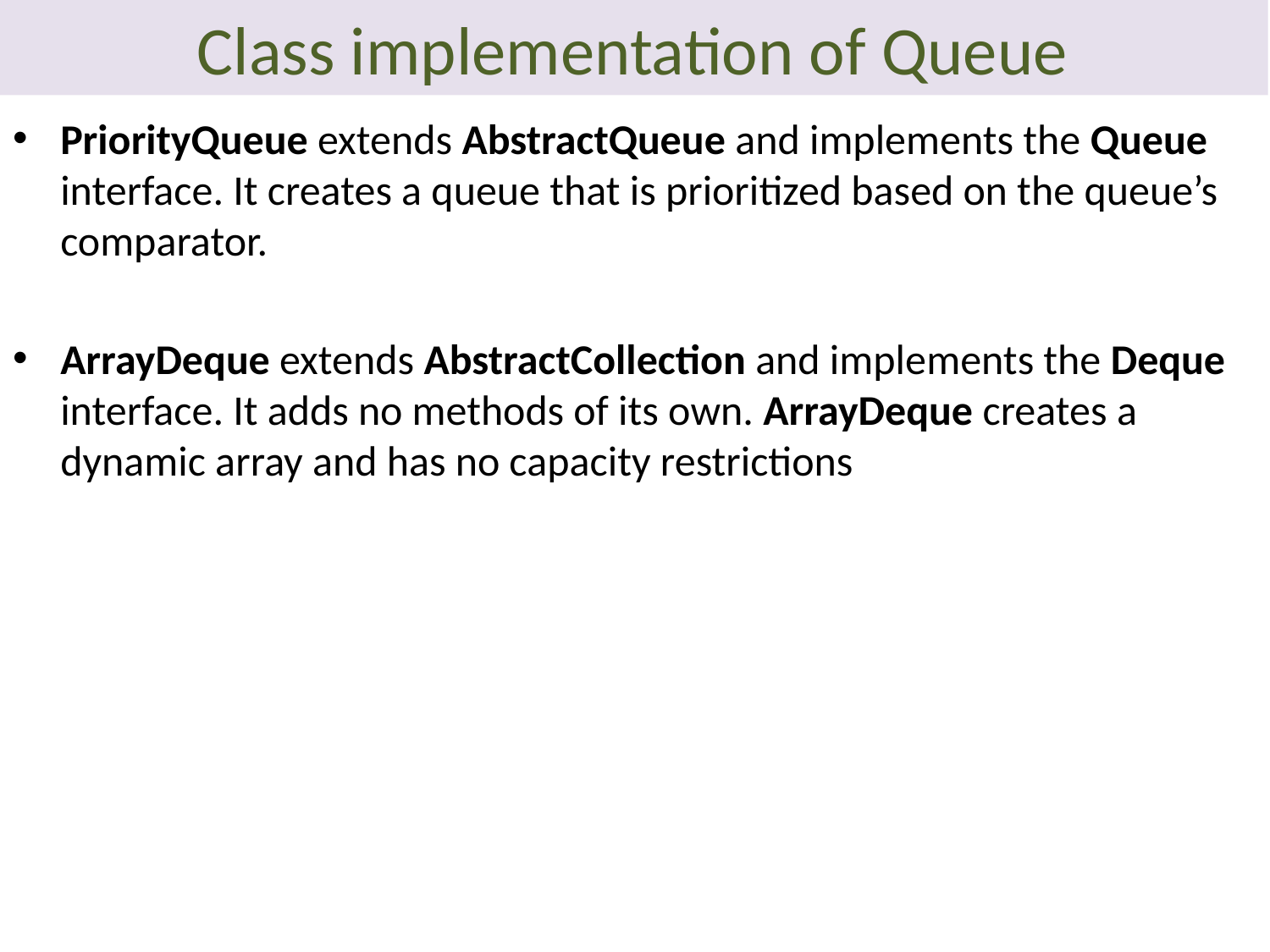

# Class implementation of Queue
PriorityQueue extends AbstractQueue and implements the Queue interface. It creates a queue that is prioritized based on the queue’s comparator.

ArrayDeque extends AbstractCollection and implements the Deque interface. It adds no methods of its own. ArrayDeque creates a dynamic array and has no capacity restrictions